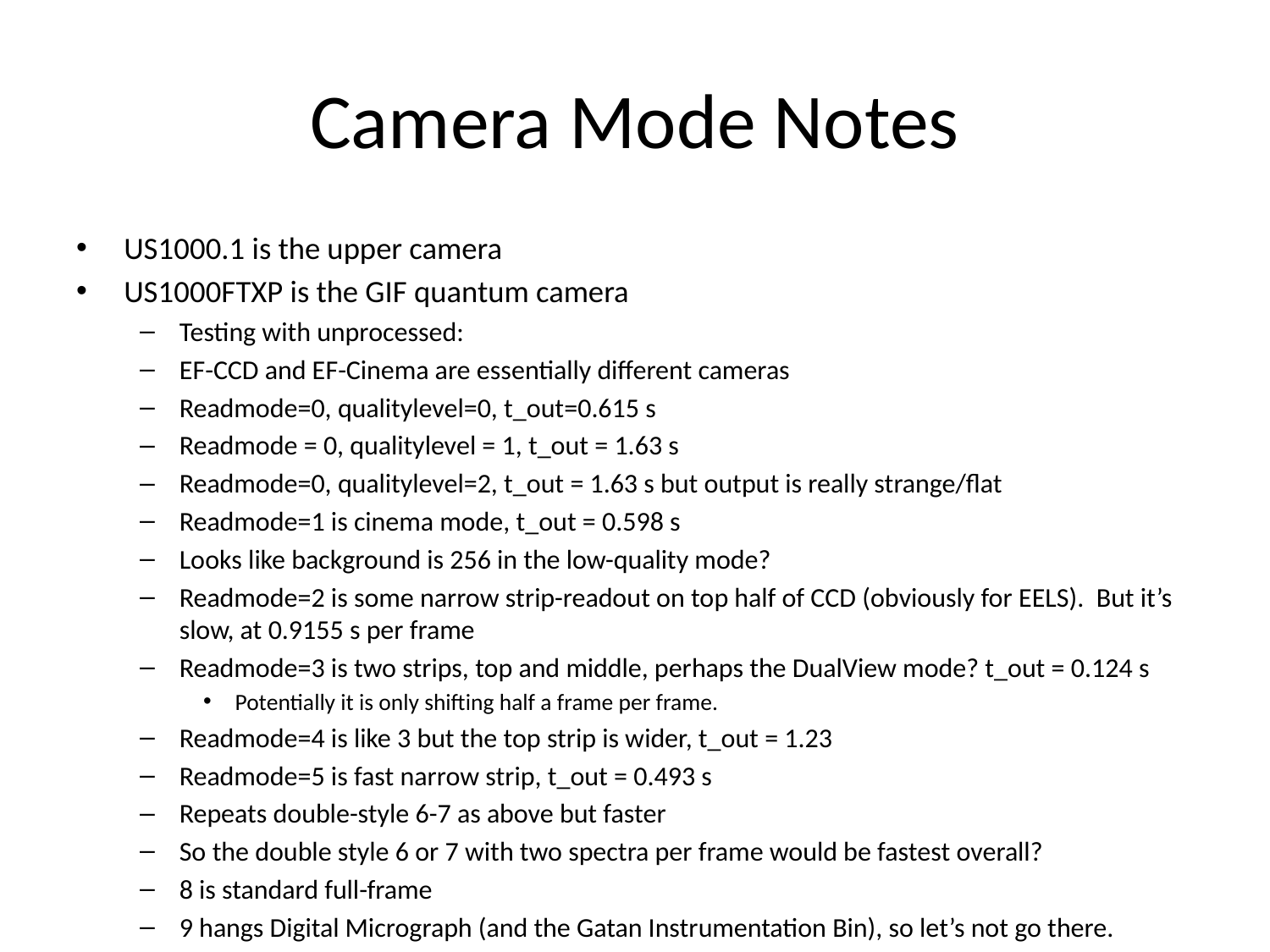

# Camera Mode Notes
US1000.1 is the upper camera
US1000FTXP is the GIF quantum camera
Testing with unprocessed:
EF-CCD and EF-Cinema are essentially different cameras
Readmode=0, qualitylevel=0, t_out=0.615 s
Readmode = 0, qualitylevel = 1, t_out = 1.63 s
Readmode=0, qualitylevel=2, t_out = 1.63 s but output is really strange/flat
Readmode=1 is cinema mode, t_out = 0.598 s
Looks like background is 256 in the low-quality mode?
Readmode=2 is some narrow strip-readout on top half of CCD (obviously for EELS).  But it’s slow, at 0.9155 s per frame
Readmode=3 is two strips, top and middle, perhaps the DualView mode? t_out = 0.124 s
Potentially it is only shifting half a frame per frame.
Readmode=4 is like 3 but the top strip is wider, t_out = 1.23
Readmode=5 is fast narrow strip, t_out = 0.493 s
Repeats double-style 6-7 as above but faster
So the double style 6 or 7 with two spectra per frame would be fastest overall?
8 is standard full-frame
9 hangs Digital Micrograph (and the Gatan Instrumentation Bin), so let’s not go there.